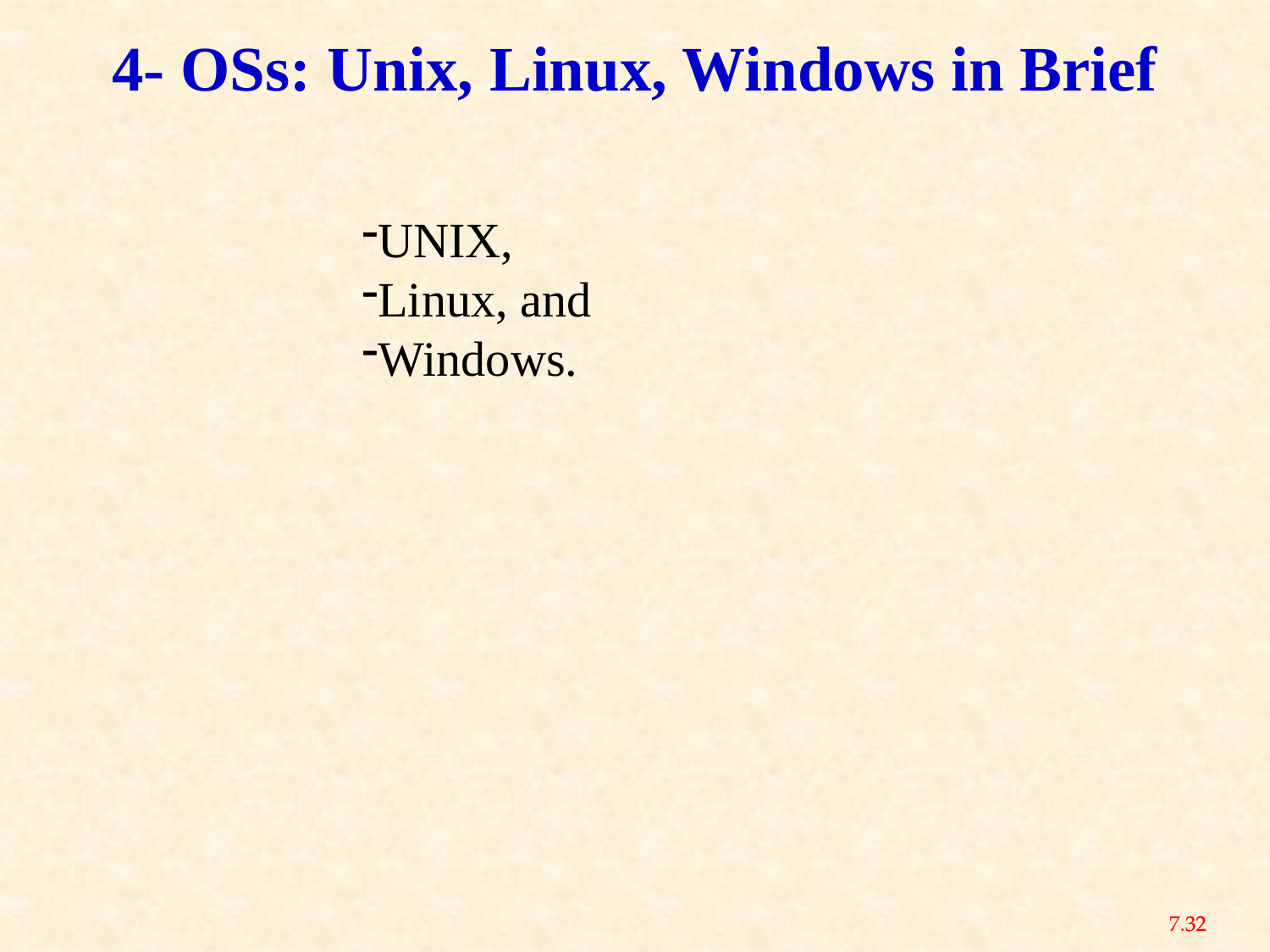

4- OSs: Unix, Linux, Windows in Brief
UNIX,
Linux, and
Windows.

7.32
32